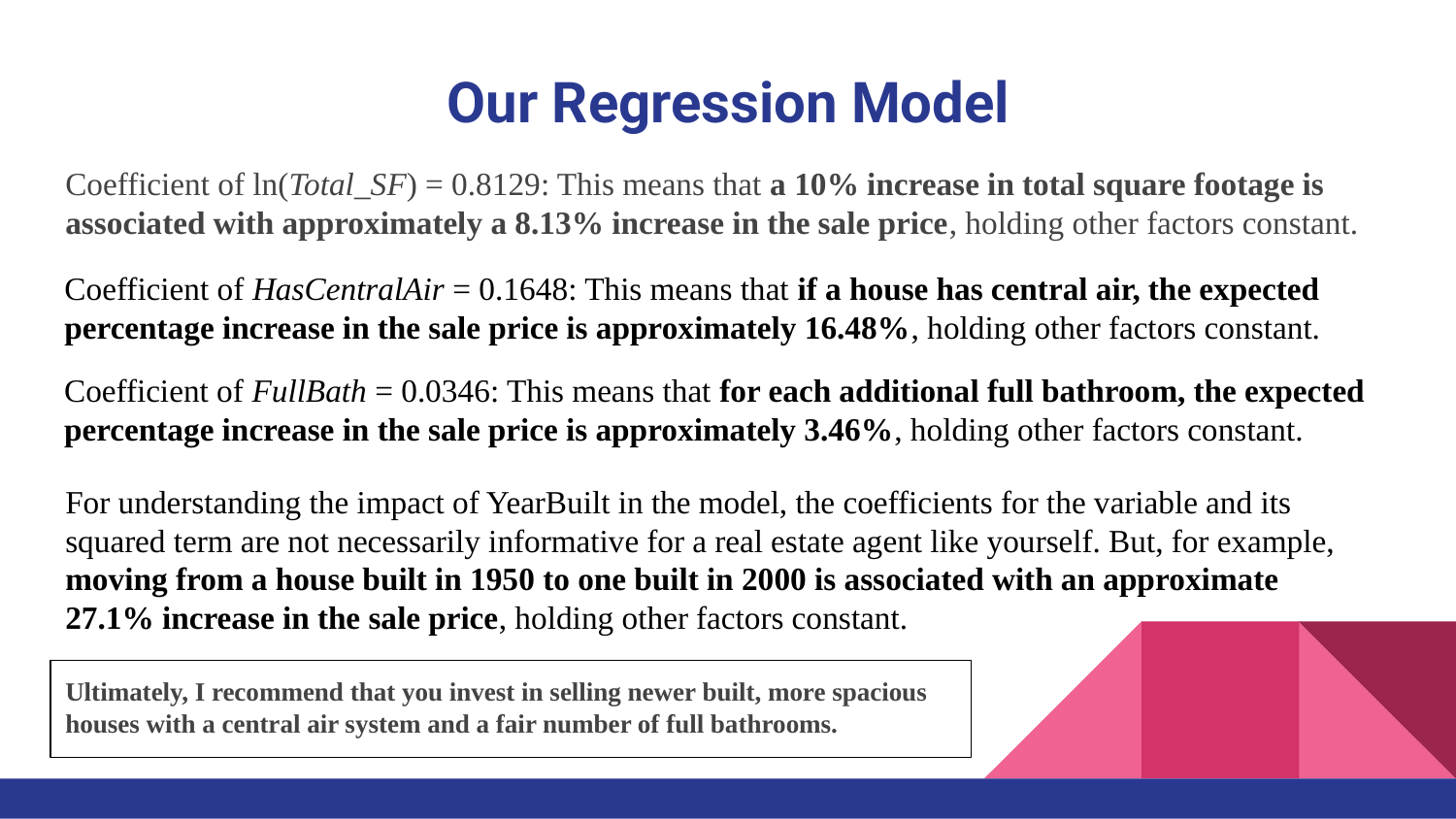

# Our Regression Model
Coefficient of ln(Total_SF) = 0.8129: This means that a 10% increase in total square footage is associated with approximately a 8.13% increase in the sale price, holding other factors constant.
Coefficient of HasCentralAir = 0.1648: This means that if a house has central air, the expected percentage increase in the sale price is approximately 16.48%, holding other factors constant.
Coefficient of FullBath = 0.0346: This means that for each additional full bathroom, the expected percentage increase in the sale price is approximately 3.46%, holding other factors constant.
For understanding the impact of YearBuilt in the model, the coefficients for the variable and its squared term are not necessarily informative for a real estate agent like yourself. But, for example, moving from a house built in 1950 to one built in 2000 is associated with an approximate 27.1% increase in the sale price, holding other factors constant.
Ultimately, I recommend that you invest in selling newer built, more spacious houses with a central air system and a fair number of full bathrooms.